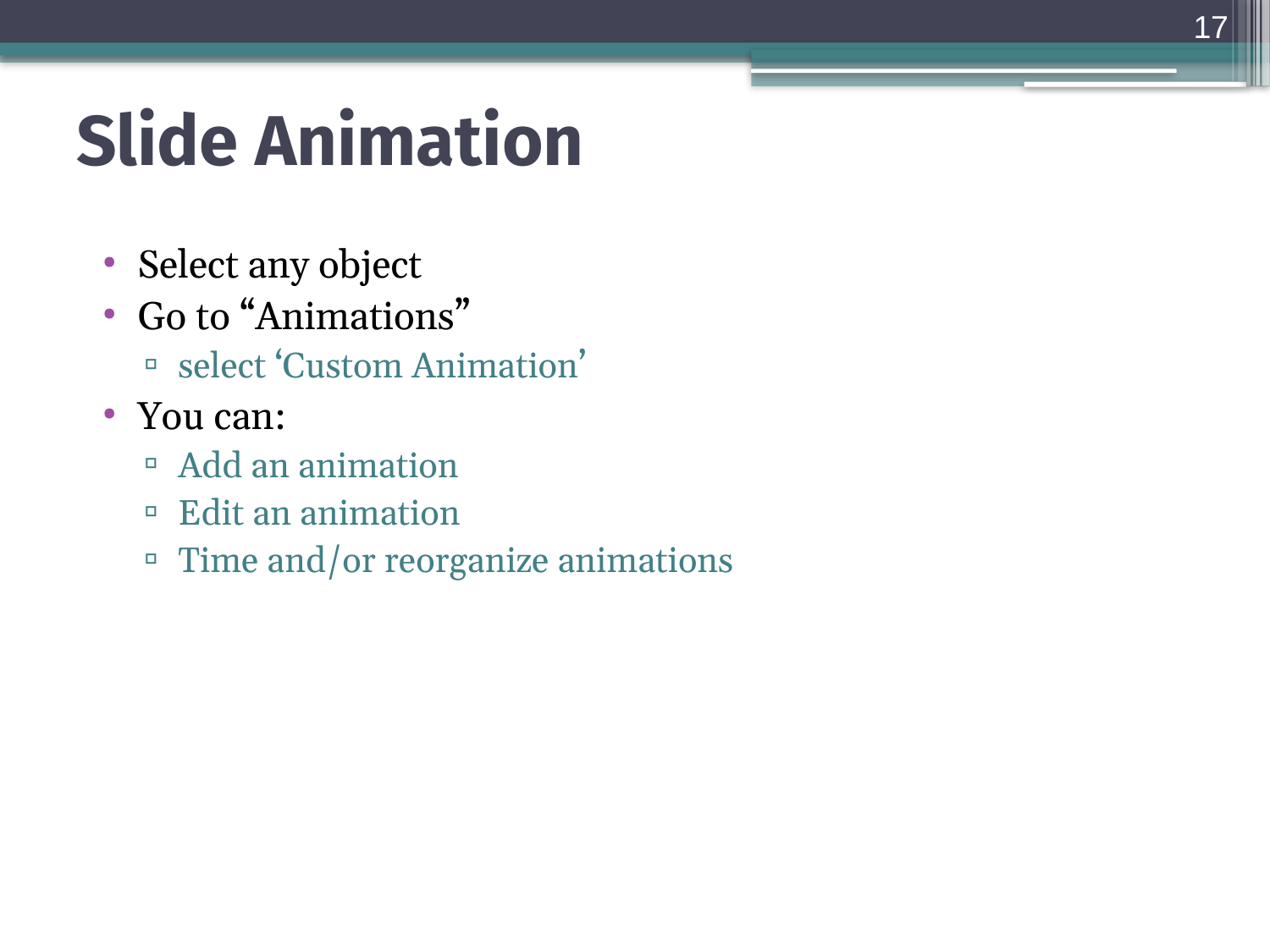

17
Slide Animation
Select any object
Go to “Animations”
select ‘Custom Animation’
You can:
Add an animation
Edit an animation
Time and/or reorganize animations